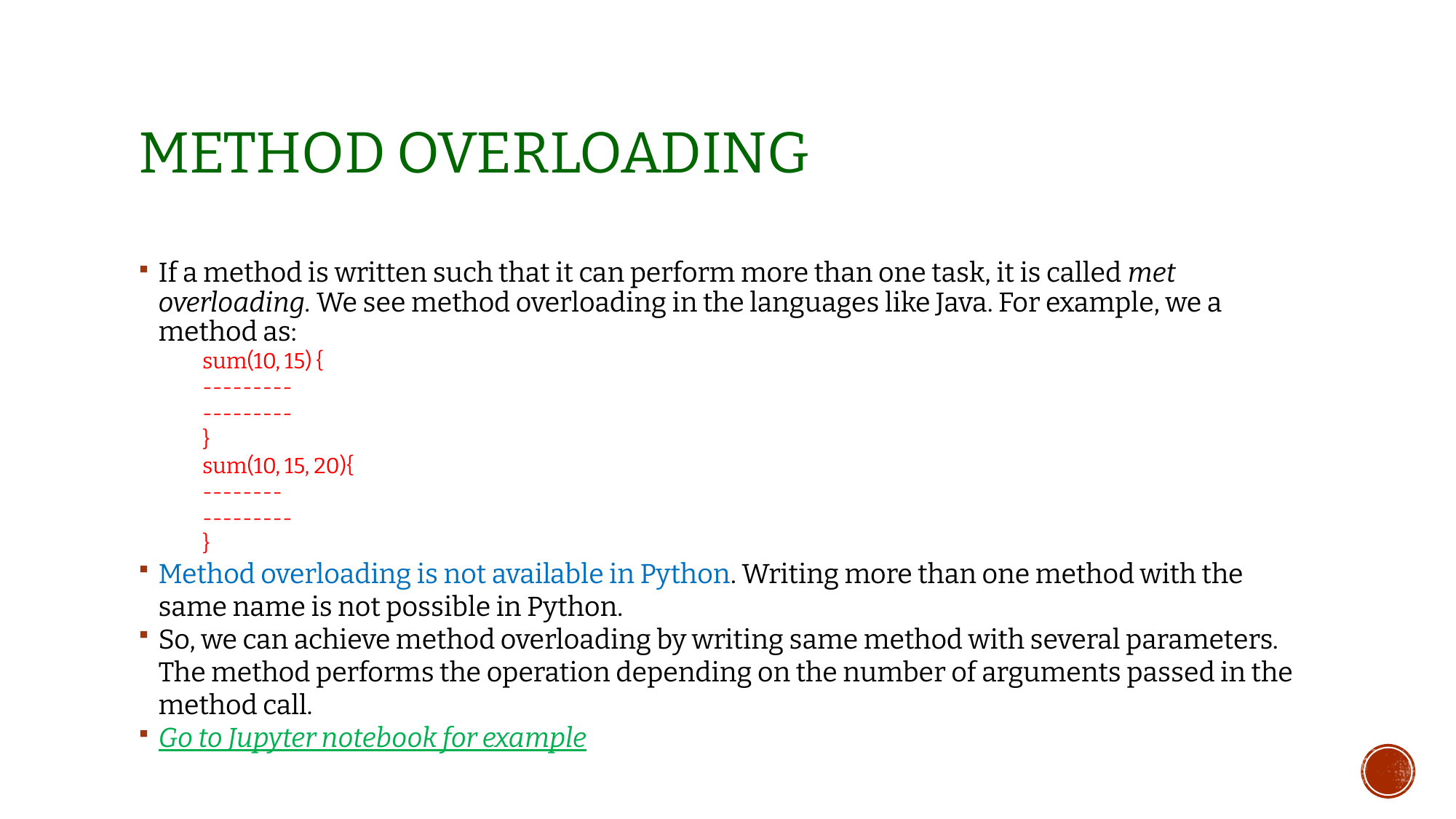

# Method Overloading
If a method is written such that it can perform more than one task, it is called met overloading. We see method overloading in the languages like Java. For example, we a method as:
sum(10, 15) {
---------
---------
}
sum(10, 15, 20){
--------
---------
}
Method overloading is not available in Python. Writing more than one method with the same name is not possible in Python.
So, we can achieve method overloading by writing same method with several parameters. The method performs the operation depending on the number of arguments passed in the method call.
Go to Jupyter notebook for example